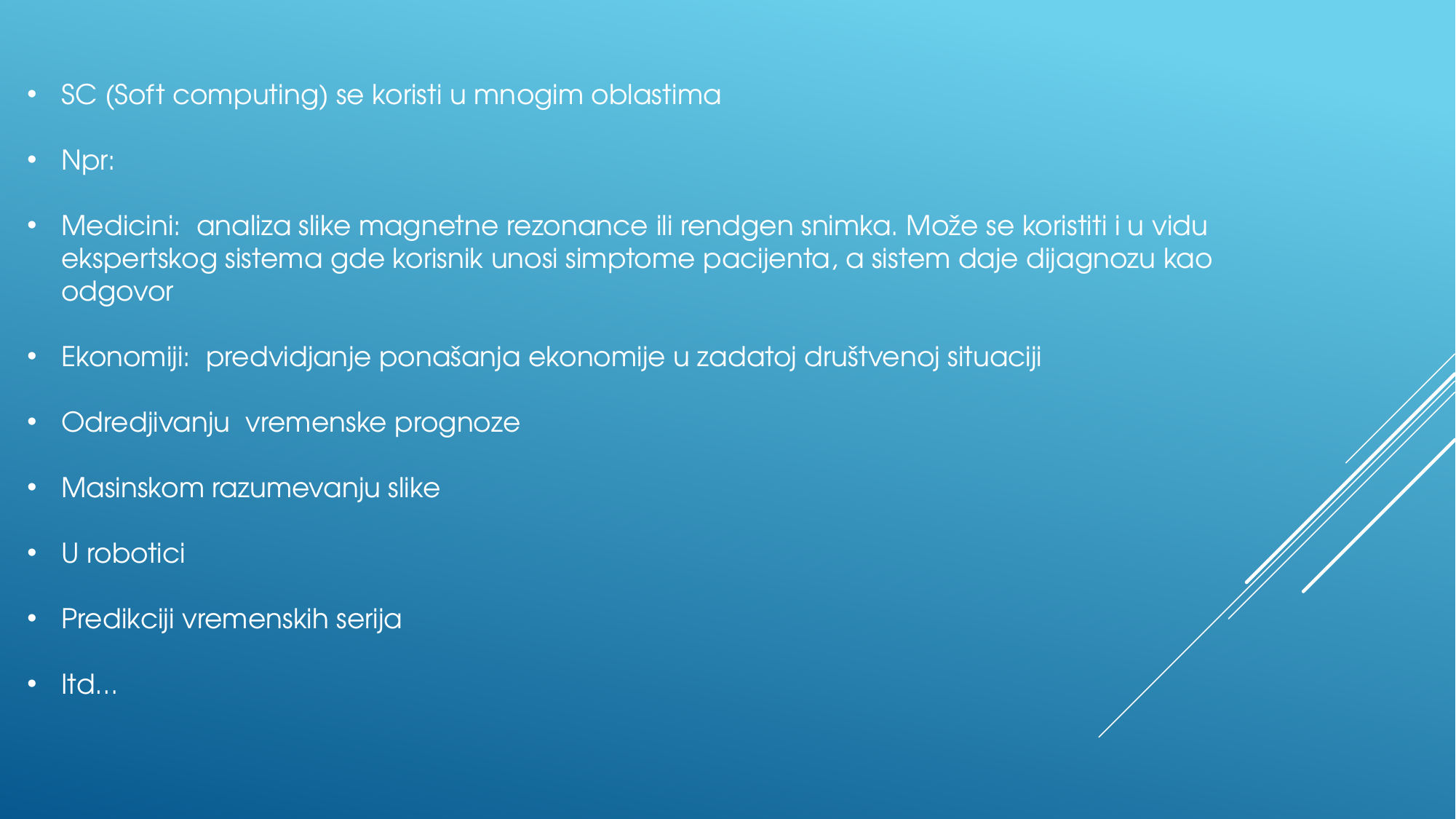

SC (Soft computing) se koristi u mnogim oblastima

Npr:

Medicini:  analiza slike magnetne rezonance ili rendgen snimka. Može se koristiti i u vidu ekspertskog sistema gde korisnik unosi simptome pacijenta, a sistem daje dijagnozu kao odgovor

Ekonomiji:  predvidjanje ponašanja ekonomije u zadatoj društvenoj situaciji

Odredjivanju  vremenske prognoze

Masinskom razumevanju slike

U robotici

Predikciji vremenskih serija

Itd…